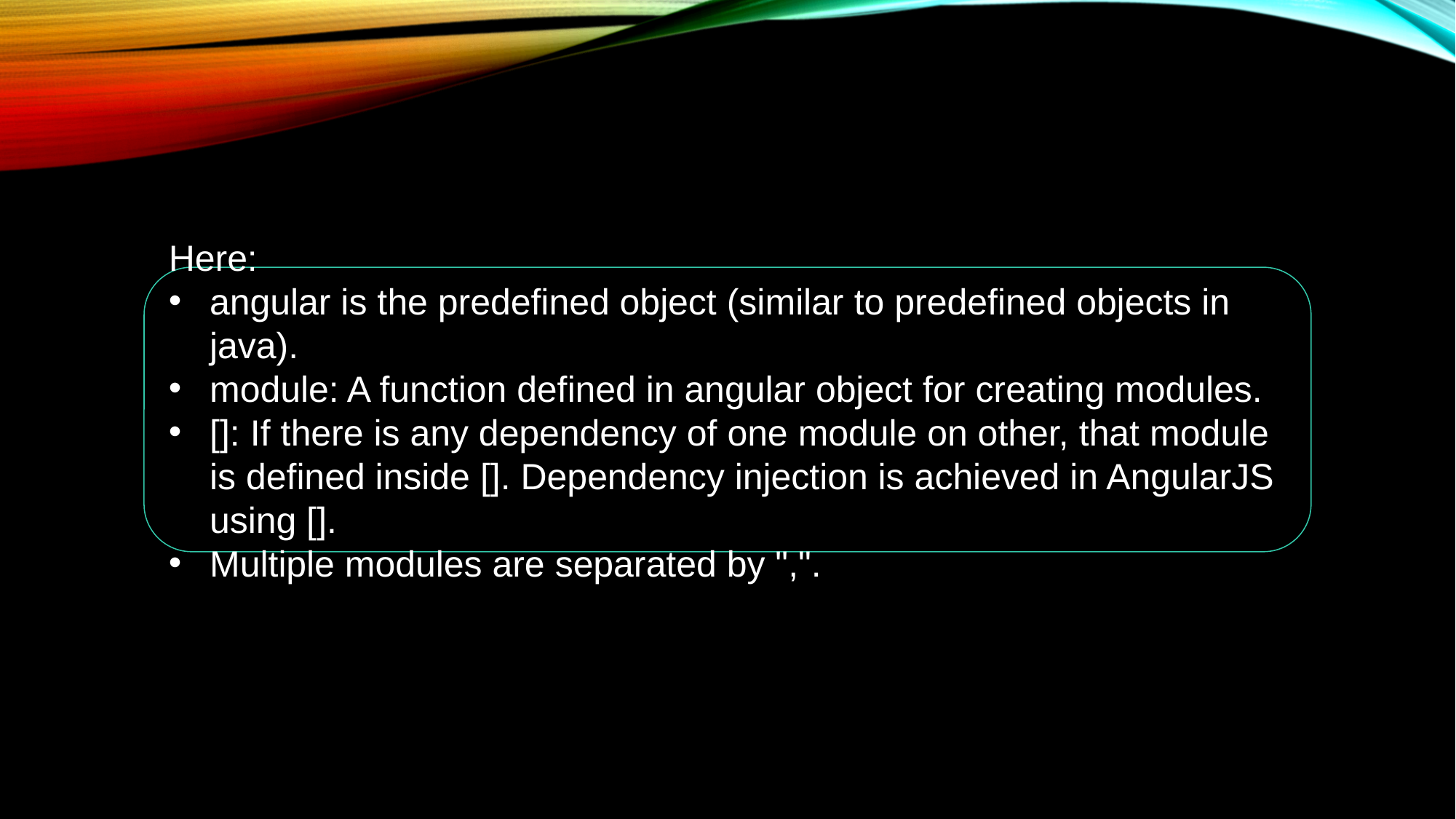

Here:
angular is the predefined object (similar to predefined objects in java).
module: A function defined in angular object for creating modules.
[]: If there is any dependency of one module on other, that module is defined inside []. Dependency injection is achieved in AngularJS using [].
Multiple modules are separated by ",".